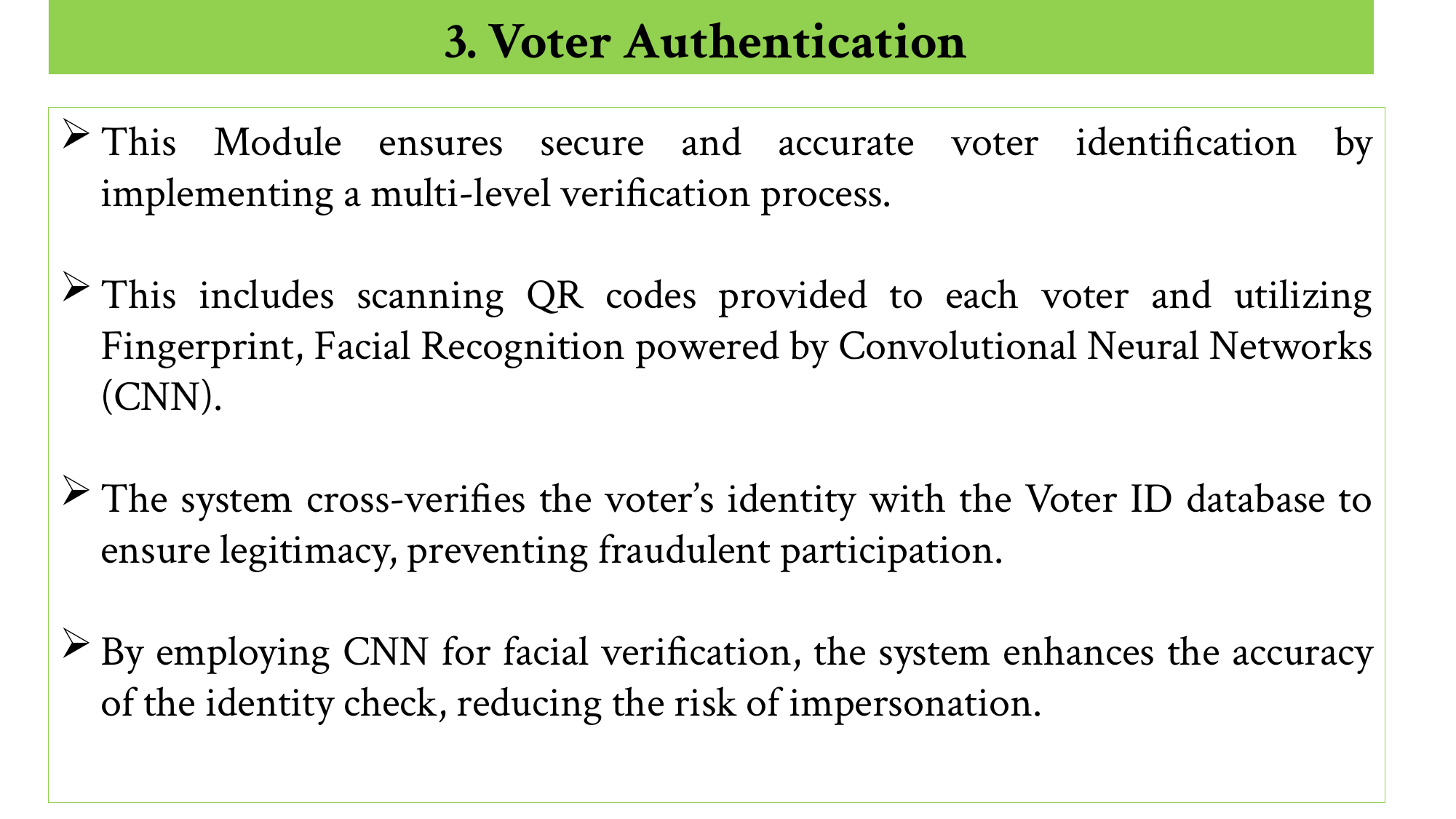

# 3. Voter Authentication
This Module ensures secure and accurate voter identification by implementing a multi-level verification process.

This includes scanning QR codes provided to each voter and utilizing Fingerprint, Facial Recognition powered by Convolutional Neural Networks (CNN).

The system cross-verifies the voter’s identity with the Voter ID database to ensure legitimacy, preventing fraudulent participation.

By employing CNN for facial verification, the system enhances the accuracy of the identity check, reducing the risk of impersonation.